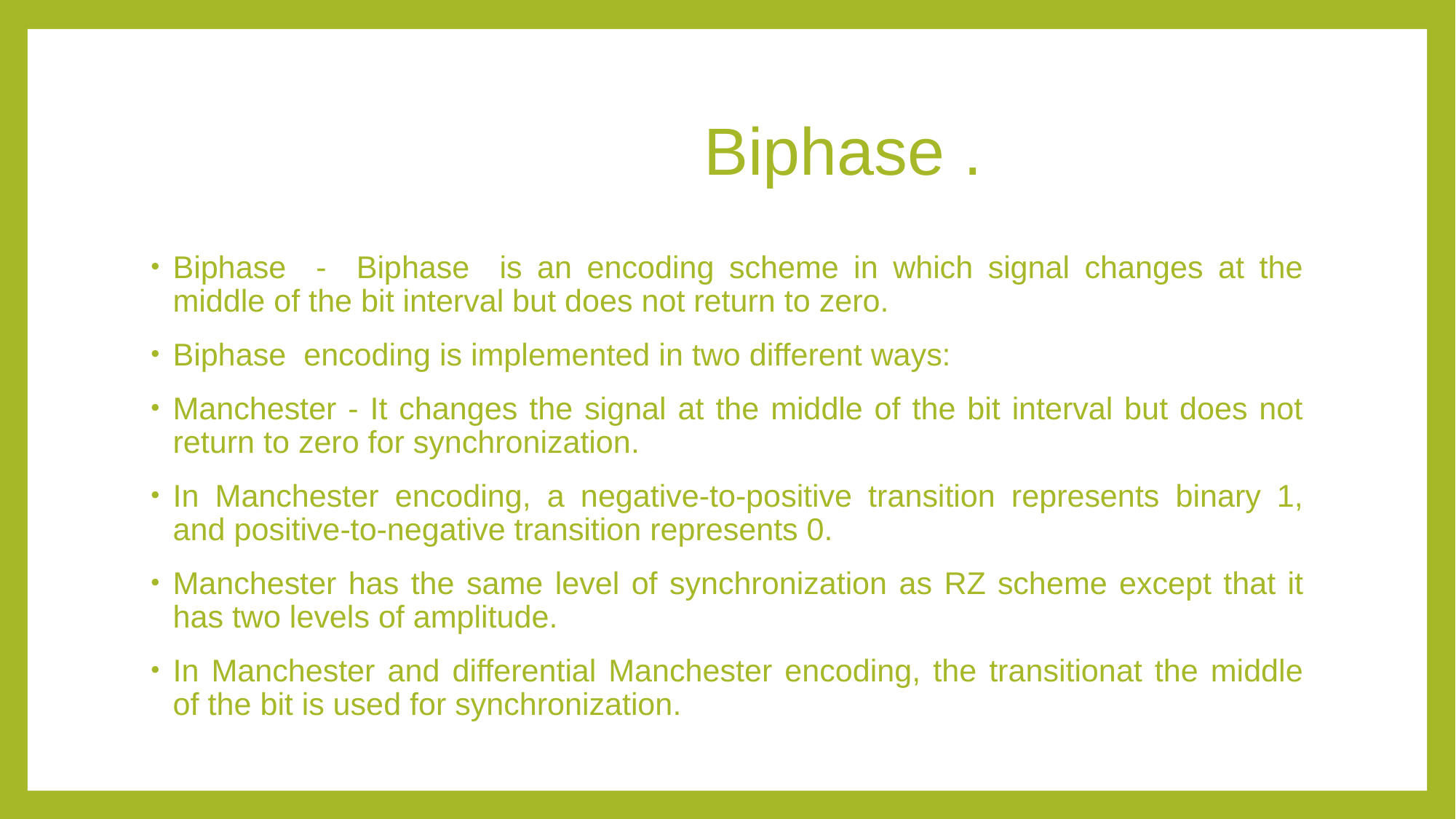

# Biphase .
Biphase  -  Biphase  is an encoding scheme in which signal changes at the middle of the bit interval but does not return to zero.
Biphase  encoding is implemented in two different ways:
Manchester - It changes the signal at the middle of the bit interval but does not return to zero for synchronization.
In Manchester encoding, a negative-to-positive transition represents binary 1, and positive-to-negative transition represents 0.
Manchester has the same level of synchronization as RZ scheme except that it has two levels of amplitude.
In Manchester and differential Manchester encoding, the transitionat the middle of the bit is used for synchronization.